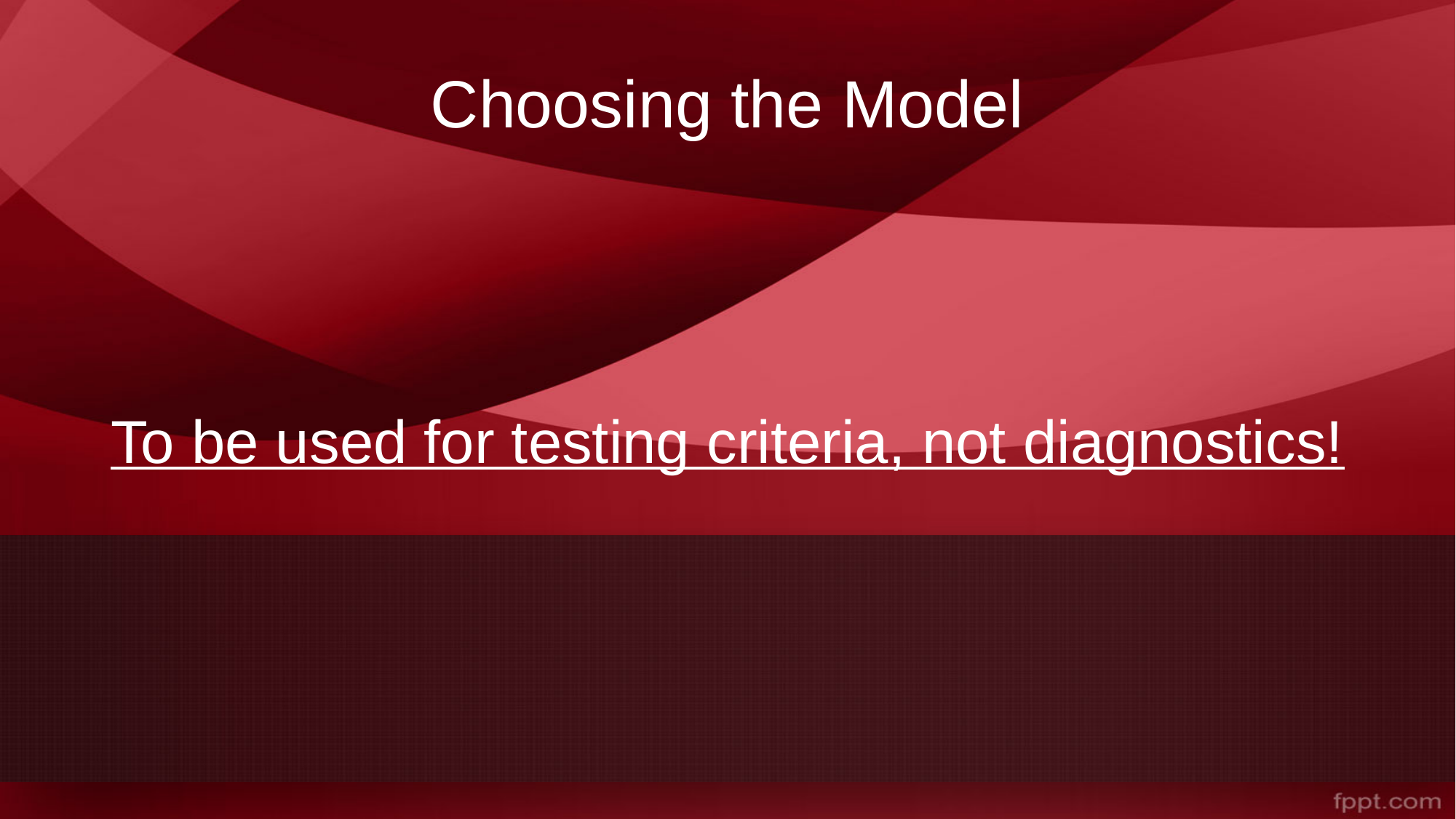

# Choosing the Model

To be used for testing criteria, not diagnostics!